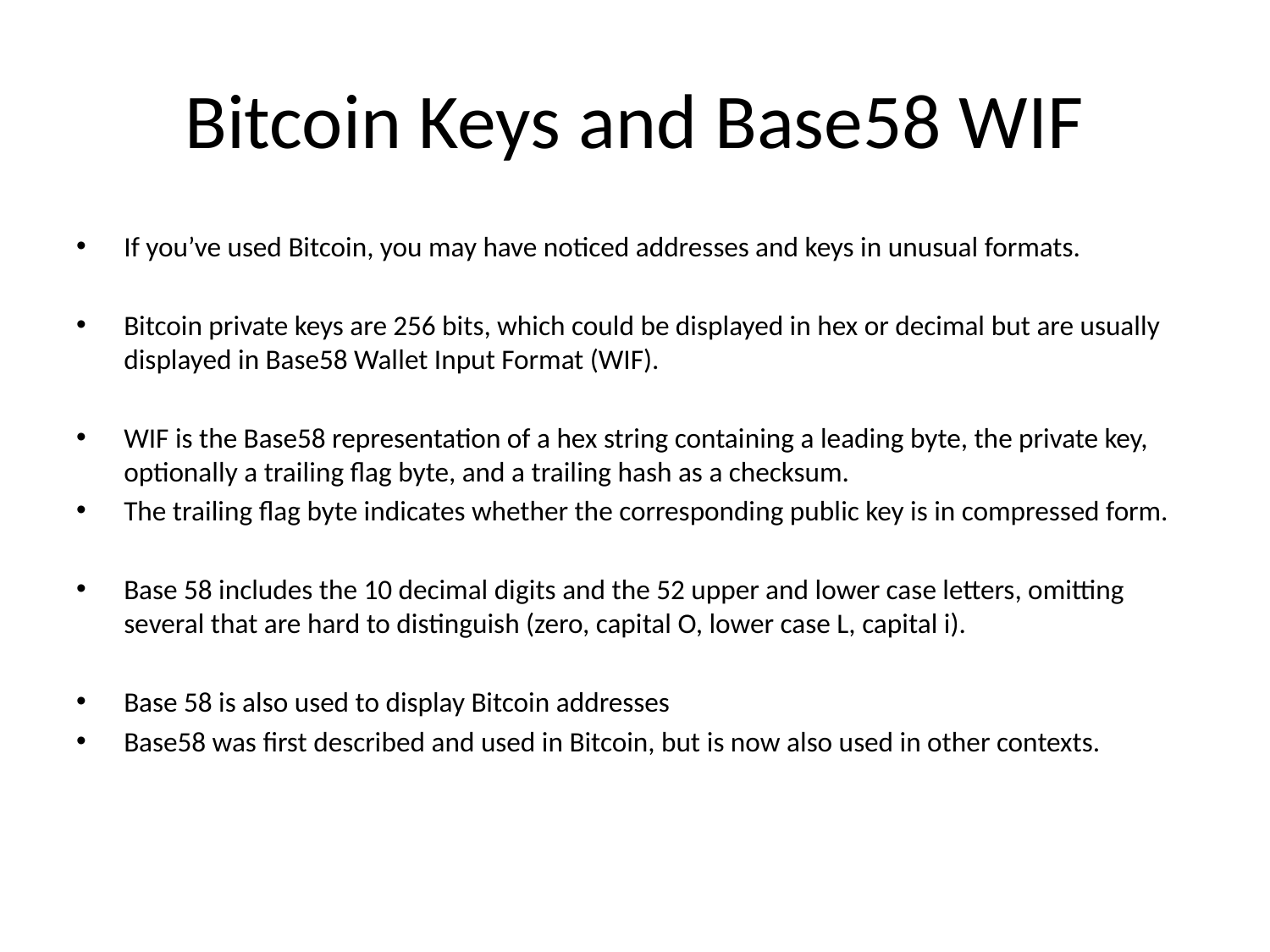

# Bitcoin Keys and Base58 WIF
If you’ve used Bitcoin, you may have noticed addresses and keys in unusual formats.

Bitcoin private keys are 256 bits, which could be displayed in hex or decimal but are usually displayed in Base58 Wallet Input Format (WIF).

WIF is the Base58 representation of a hex string containing a leading byte, the private key, optionally a trailing flag byte, and a trailing hash as a checksum.
The trailing flag byte indicates whether the corresponding public key is in compressed form.

Base 58 includes the 10 decimal digits and the 52 upper and lower case letters, omitting several that are hard to distinguish (zero, capital O, lower case L, capital i).

Base 58 is also used to display Bitcoin addresses
Base58 was first described and used in Bitcoin, but is now also used in other contexts.